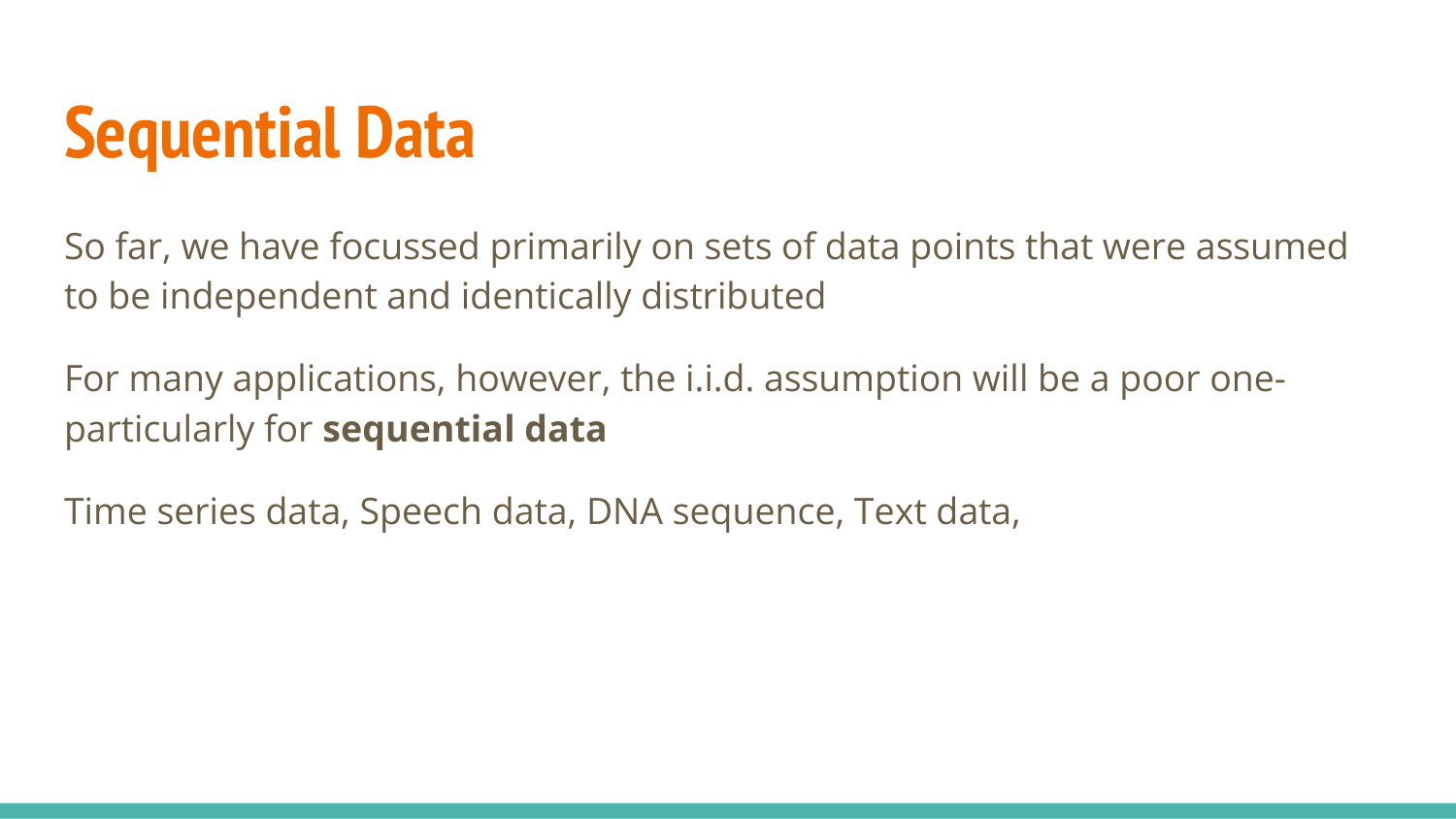

# Sequential Data
So far, we have focussed primarily on sets of data points that were assumed to be independent and identically distributed
For many applications, however, the i.i.d. assumption will be a poor one- particularly for sequential data
Time series data, Speech data, DNA sequence, Text data,